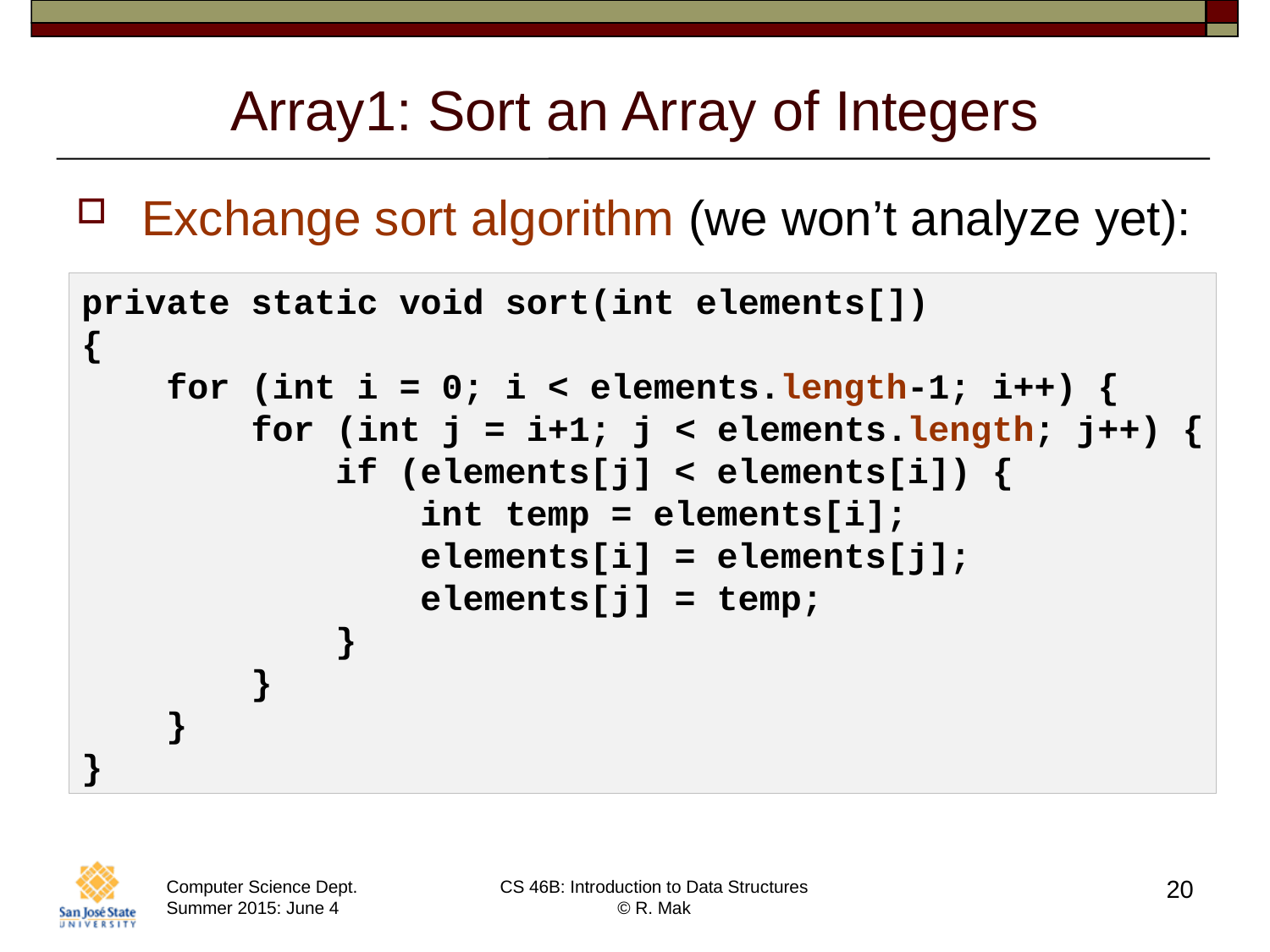

# Array1: Sort an Array of Integers
Exchange sort algorithm (we won’t analyze yet):
private static void sort(int elements[])
{
    for (int i = 0; i < elements.length-1; i++) {
        for (int j = i+1; j < elements.length; j++) {
            if (elements[j] < elements[i]) {
                int temp = elements[i];
                elements[i] = elements[j];
                elements[j] = temp;
            }
        }
    }
}
20